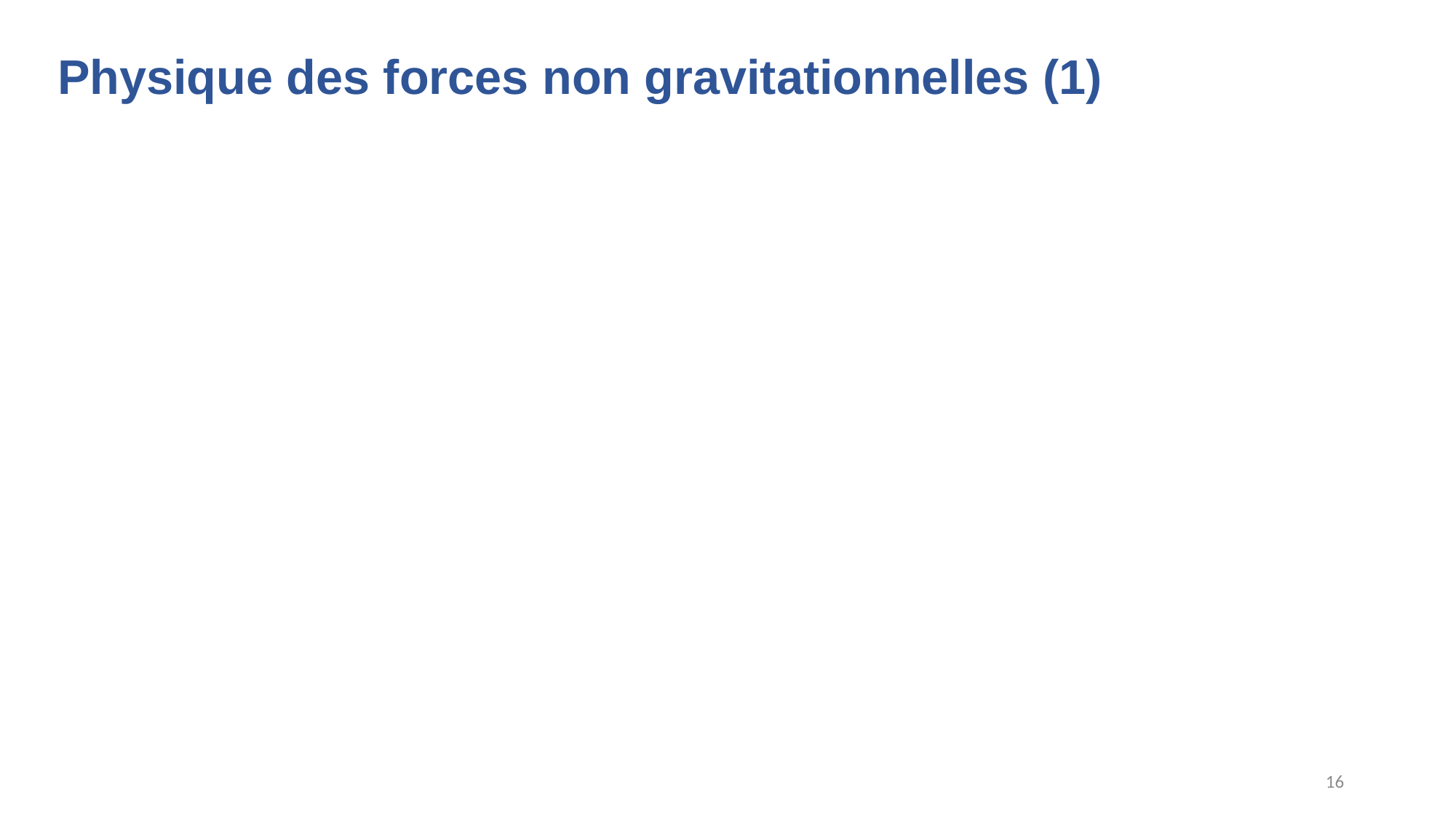

Physique des forces non gravitationnelles (1)
16